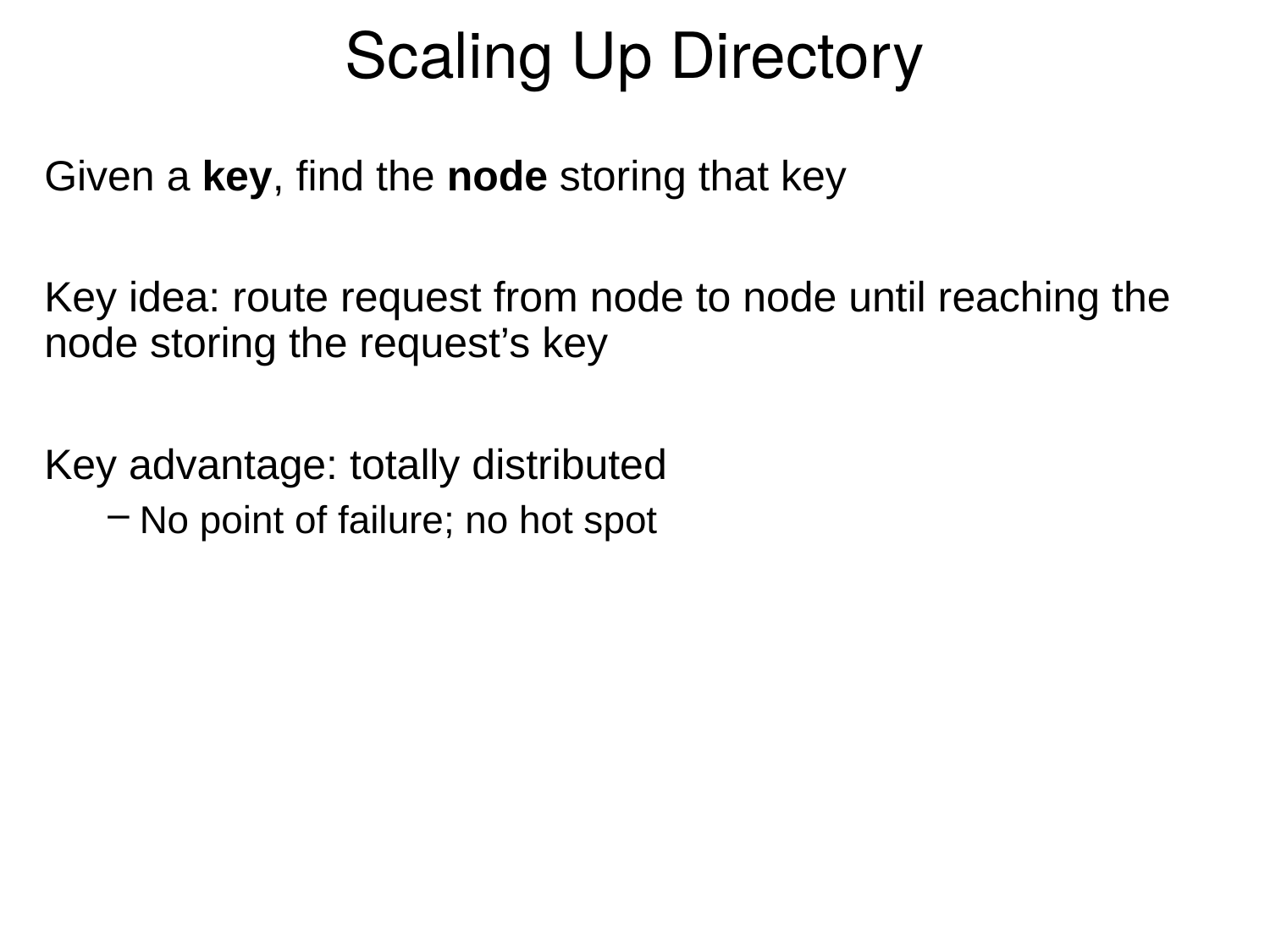

# Scaling Up Directory
Given a key, find the node storing that key

Key idea: route request from node to node until reaching the node storing the request’s key

Key advantage: totally distributed
No point of failure; no hot spot